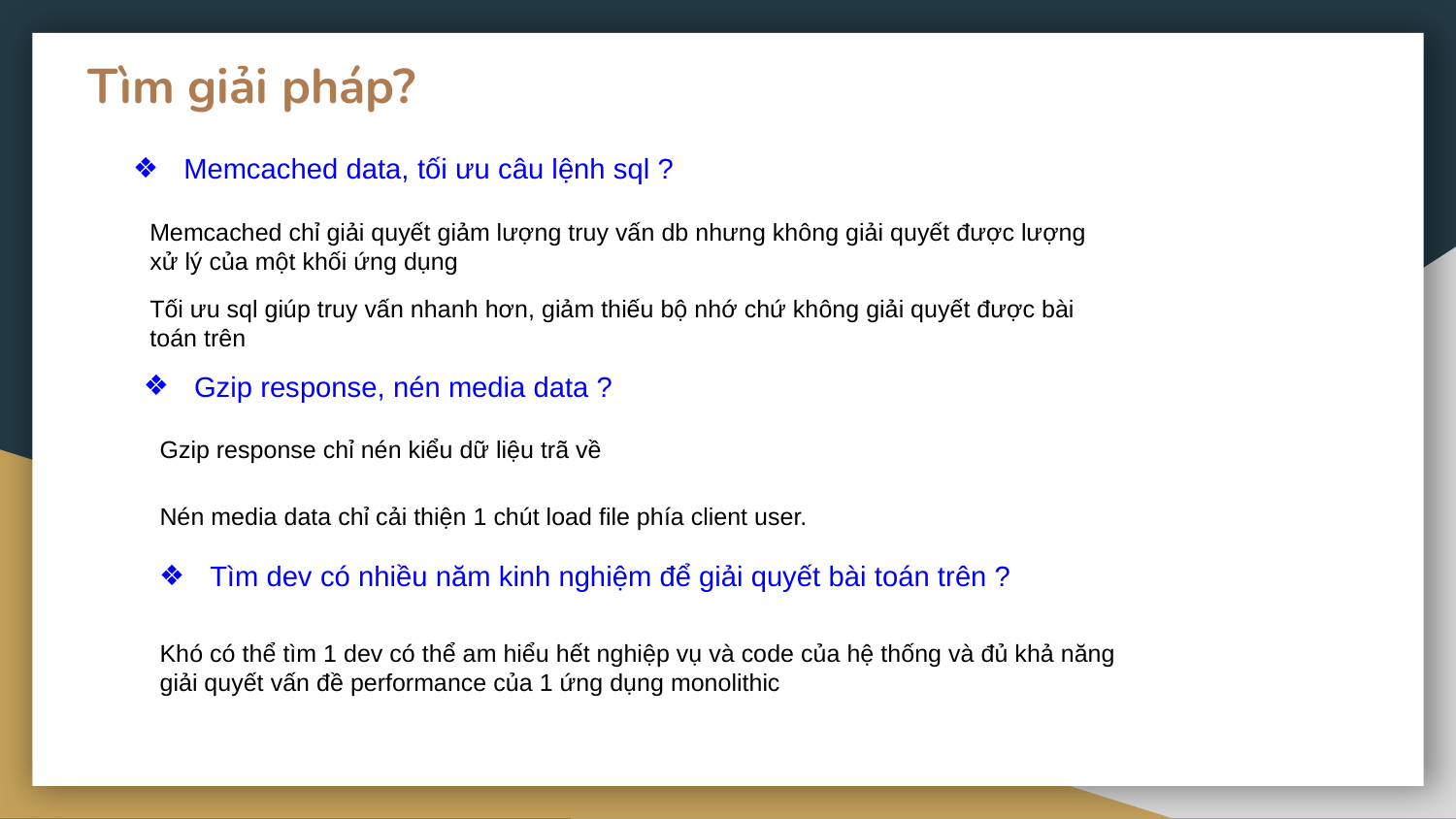

# Tìm giải pháp?
Memcached data, tối ưu câu lệnh sql ?
Memcached chỉ giải quyết giảm lượng truy vấn db nhưng không giải quyết được lượng xử lý của một khối ứng dụng
Tối ưu sql giúp truy vấn nhanh hơn, giảm thiếu bộ nhớ chứ không giải quyết được bài toán trên
Gzip response, nén media data ?
Gzip response chỉ nén kiểu dữ liệu trã về
Nén media data chỉ cải thiện 1 chút load file phía client user.
Tìm dev có nhiều năm kinh nghiệm để giải quyết bài toán trên ?
Khó có thể tìm 1 dev có thể am hiểu hết nghiệp vụ và code của hệ thống và đủ khả năng giải quyết vấn đề performance của 1 ứng dụng monolithic